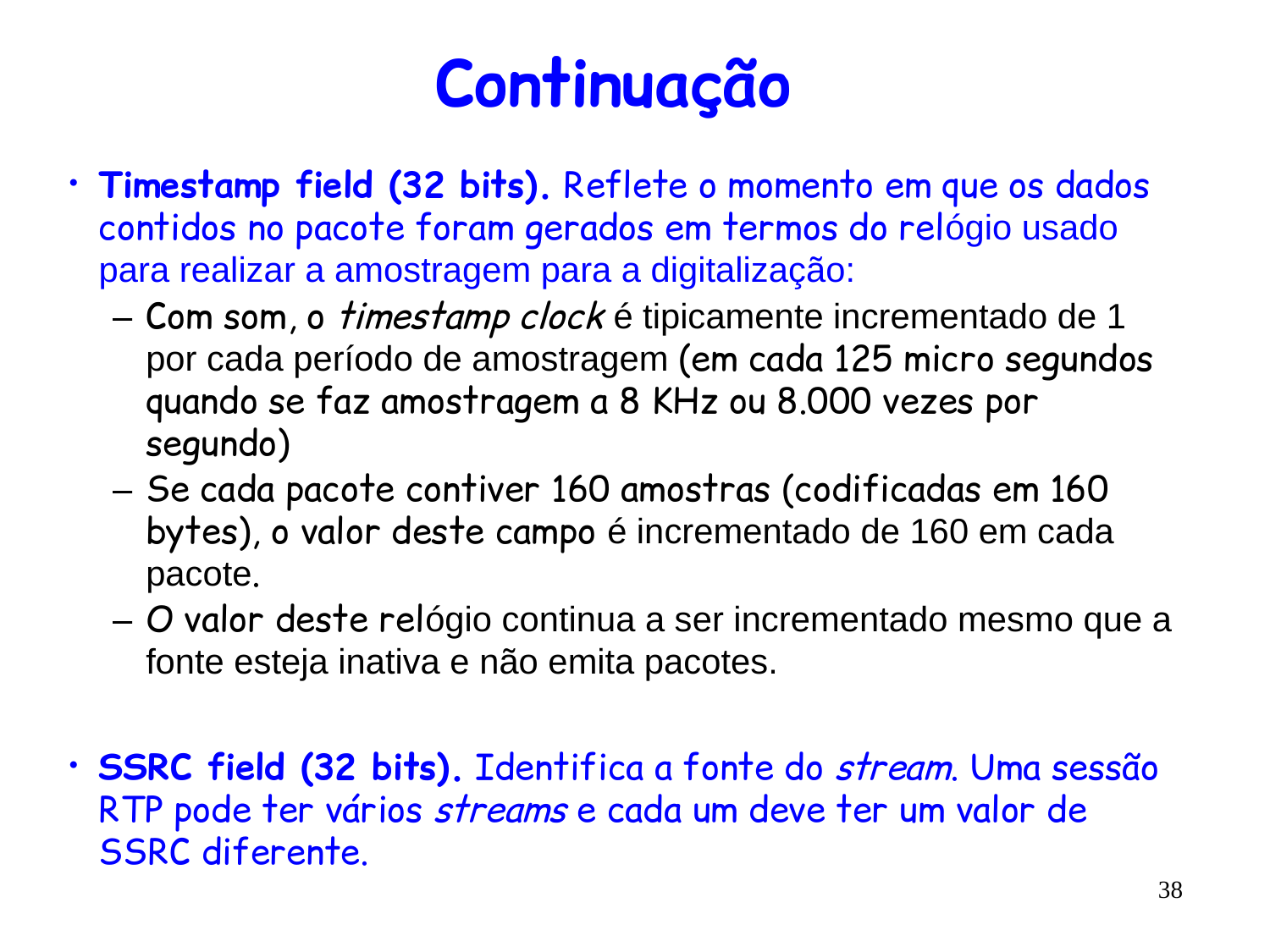

# Continuação
Timestamp field (32 bits). Reflete o momento em que os dados contidos no pacote foram gerados em termos do relógio usado para realizar a amostragem para a digitalização:
Com som, o timestamp clock é tipicamente incrementado de 1 por cada período de amostragem (em cada 125 micro segundos quando se faz amostragem a 8 KHz ou 8.000 vezes por segundo)
Se cada pacote contiver 160 amostras (codificadas em 160 bytes), o valor deste campo é incrementado de 160 em cada pacote.
O valor deste relógio continua a ser incrementado mesmo que a fonte esteja inativa e não emita pacotes.

SSRC field (32 bits). Identifica a fonte do stream. Uma sessão RTP pode ter vários streams e cada um deve ter um valor de SSRC diferente.

38